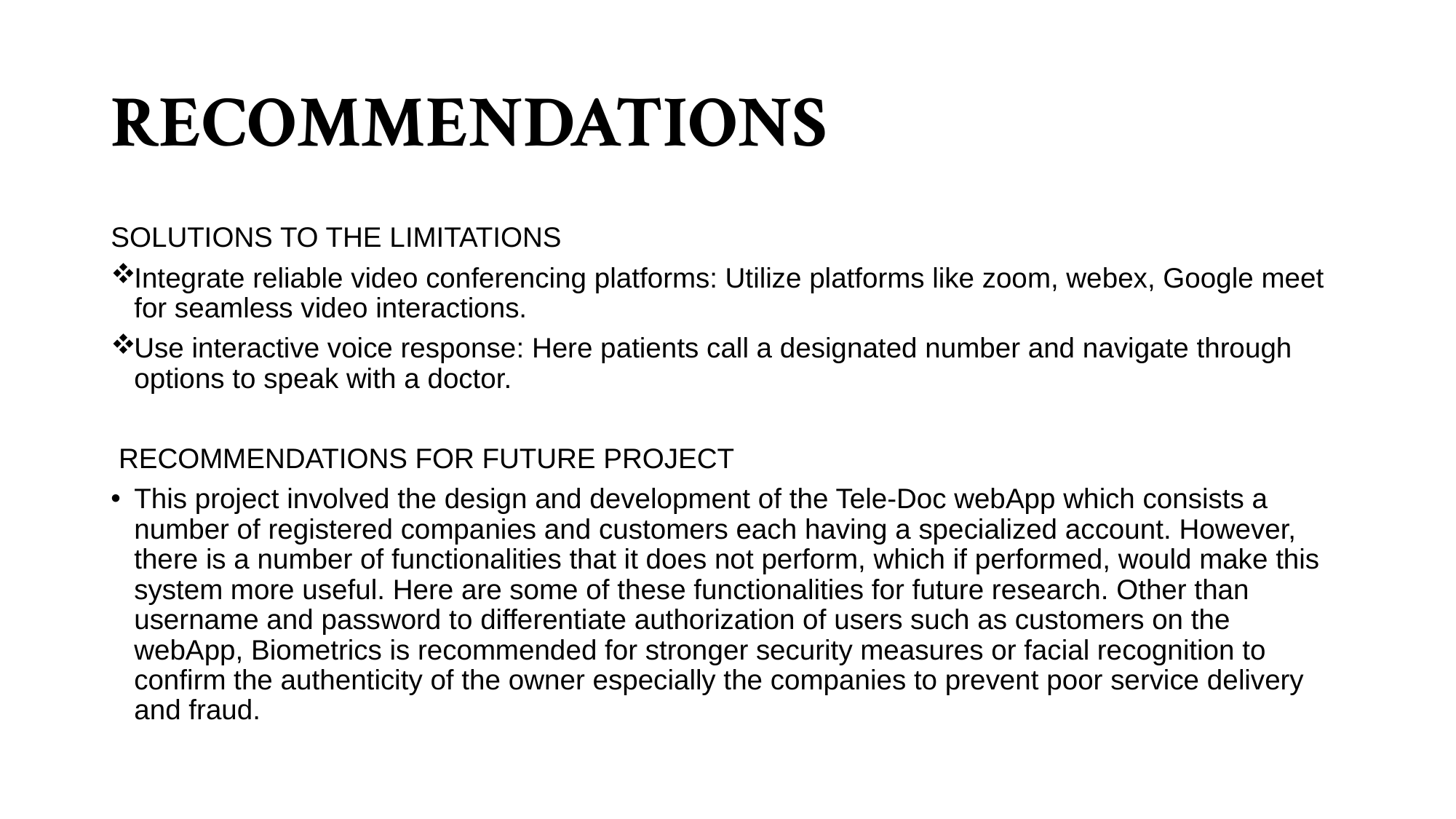

# RECOMMENDATIONS
SOLUTIONS TO THE LIMITATIONS
Integrate reliable video conferencing platforms: Utilize platforms like zoom, webex, Google meet for seamless video interactions.
Use interactive voice response: Here patients call a designated number and navigate through options to speak with a doctor.

 RECOMMENDATIONS FOR FUTURE PROJECT
This project involved the design and development of the Tele-Doc webApp which consists a number of registered companies and customers each having a specialized account. However, there is a number of functionalities that it does not perform, which if performed, would make this system more useful. Here are some of these functionalities for future research. Other than username and password to differentiate authorization of users such as customers on the webApp, Biometrics is recommended for stronger security measures or facial recognition to confirm the authenticity of the owner especially the companies to prevent poor service delivery and fraud.